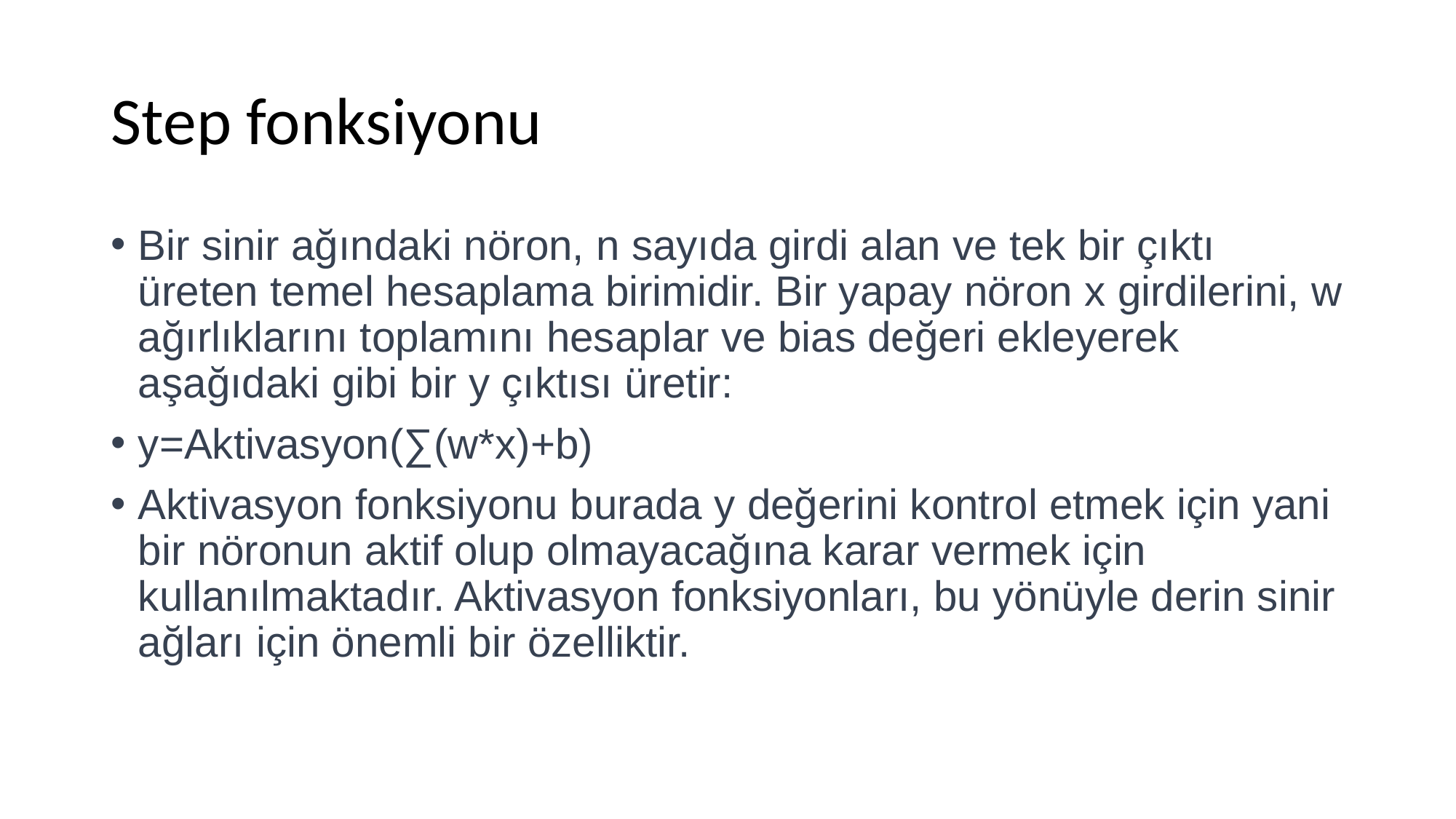

# Step fonksiyonu
Bir sinir ağındaki nöron, n sayıda girdi alan ve tek bir çıktı üreten temel hesaplama birimidir. Bir yapay nöron x girdilerini, w ağırlıklarını toplamını hesaplar ve bias değeri ekleyerek aşağıdaki gibi bir y çıktısı üretir:
y=Aktivasyon(∑(w*x)+b)
Aktivasyon fonksiyonu burada y değerini kontrol etmek için yani bir nöronun aktif olup olmayacağına karar vermek için kullanılmaktadır. Aktivasyon fonksiyonları, bu yönüyle derin sinir ağları için önemli bir özelliktir.